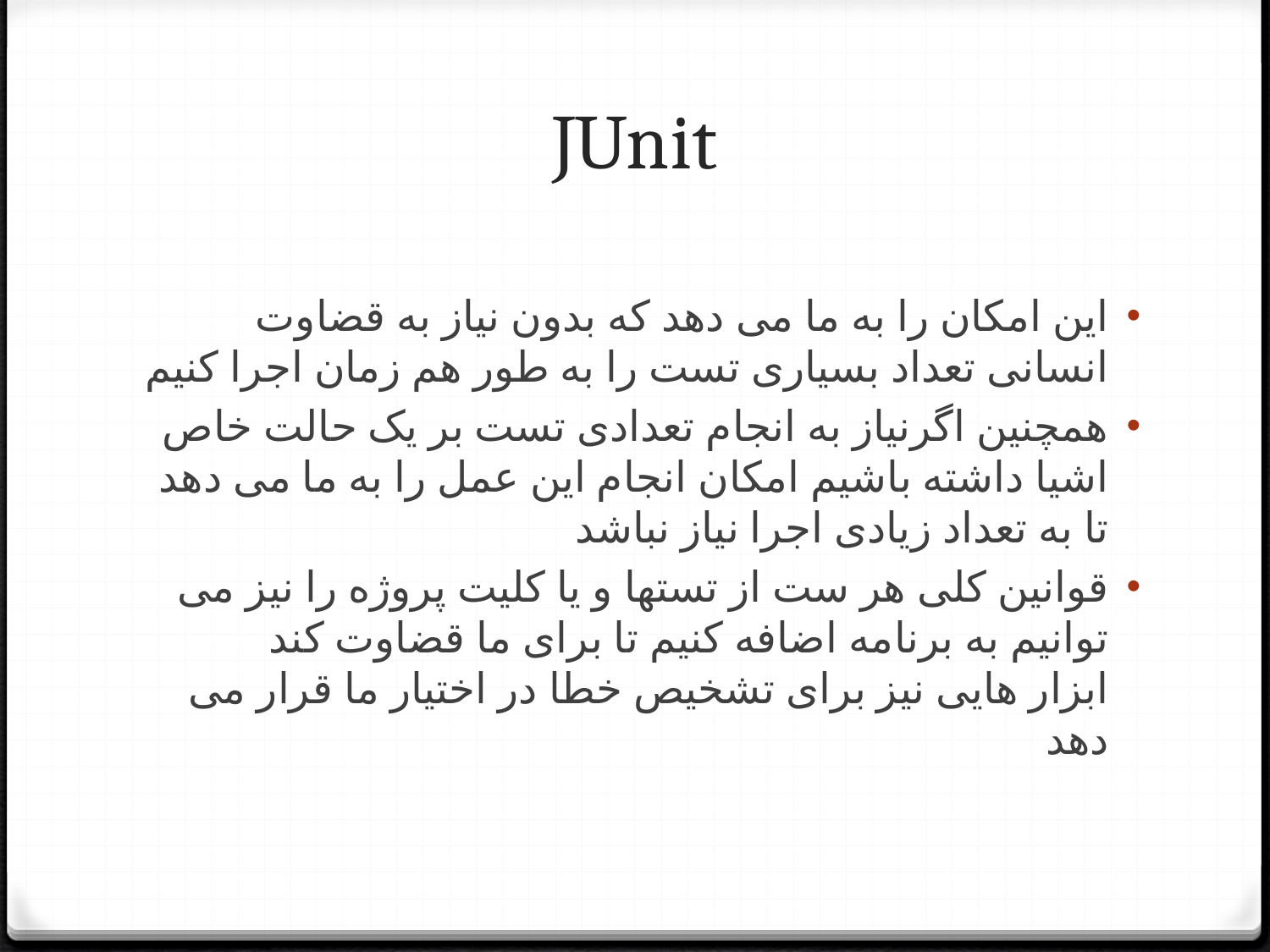

# JUnit

این امکان را به ما می دهد که بدون نیاز به قضاوت انسانی تعداد بسیاری تست را به طور هم زمان اجرا کنیم
همچنین اگرنیاز به انجام تعدادی تست بر یک حالت خاص اشیا داشته باشیم امکان انجام این عمل را به ما می دهد تا به تعداد زیادی اجرا نیاز نباشد
قوانین کلی هر ست از تستها و یا کلیت پروژه را نیز می توانیم به برنامه اضافه کنیم تا برای ما قضاوت کند
ابزار هایی نیز برای تشخیص خطا در اختیار ما قرار می دهد